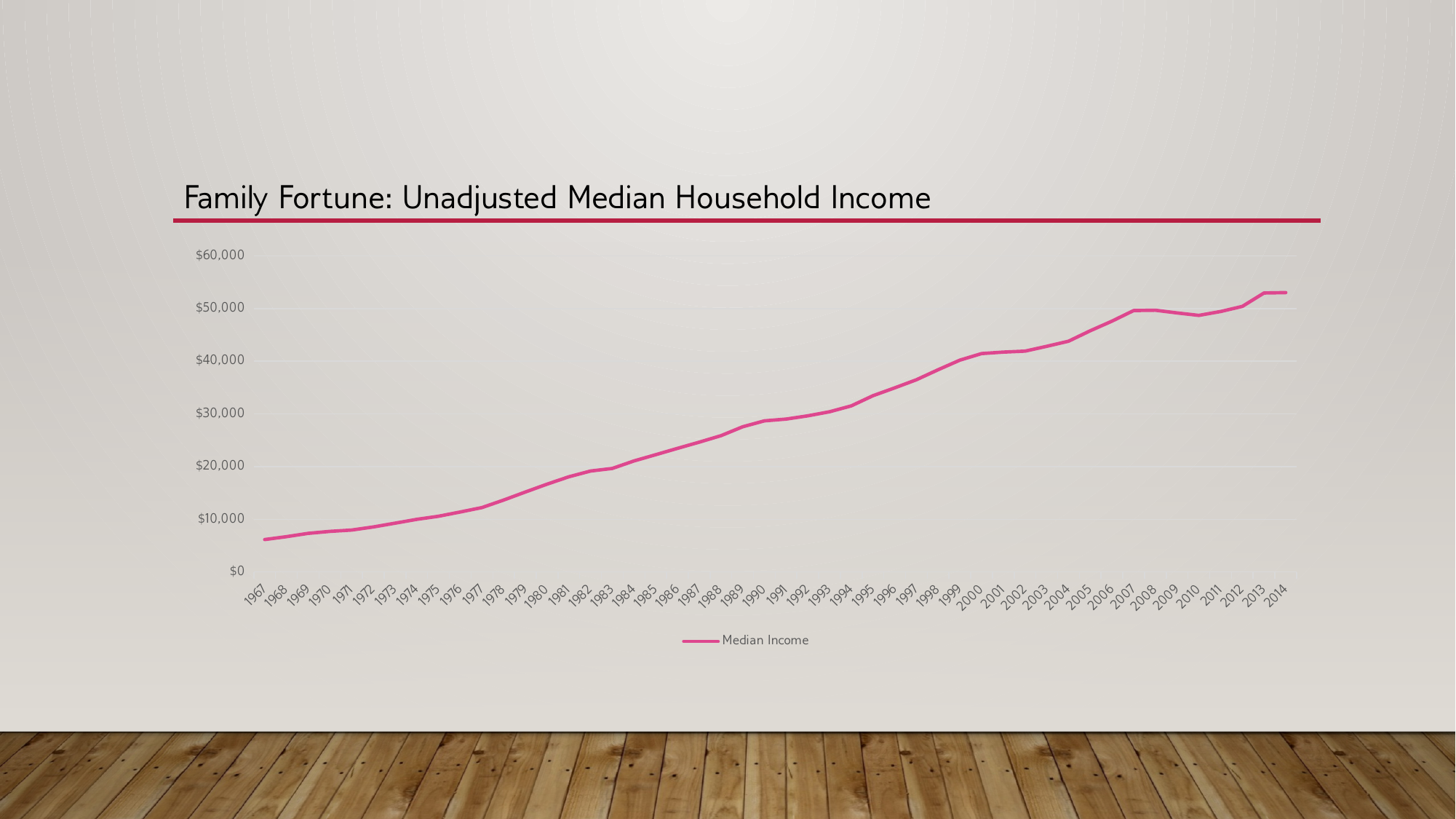

Family Fortune: Unadjusted Median Household Income

### Chart

| Category |  |
|---|---|
| 24473 | 6155.0 |
| 24838 | 6698.0 |
| 25204 | 7330.0 |
| 25569 | 7701.0 |
| 25934 | 7956.0 |
| 26299 | 8542.0 |
| 26665 | 9265.0 |
| 27030 | 9990.0 |
| 27395 | 10579.0 |
| 27760 | 11379.0 |
| 28126 | 12224.0 |
| 28491 | 13650.0 |
| 28856 | 15177.0 |
| 29221 | 16671.0 |
| 29587 | 18062.0 |
| 29952 | 19155.0 |
| 30317 | 19647.0 |
| 30682 | 21072.0 |
| 31048 | 22259.0 |
| 31413 | 23457.0 |
| 31778 | 24635.0 |
| 32143 | 25872.0 |
| 32509 | 27559.0 |
| 32874 | 28680.0 |
| 33239 | 29017.0 |
| 33604 | 29640.0 |
| 33970 | 30404.0 |
| 34335 | 31522.0 |
| 34700 | 33456.0 |
| 35065 | 34941.0 |
| 35431 | 36477.0 |
| 35796 | 38383.0 |
| 36161 | 40201.0 |
| 36526 | 41446.0 |
| 36892 | 41728.0 |
| 37257 | 41911.0 |
| 37622 | 42823.0 |
| 37987 | 43785.0 |
| 38353 | 45770.0 |
| 38718 | 47599.0 |
| 39083 | 49614.0 |
| 39448 | 49671.0 |
| 39814 | 49158.0 |
| 40179 | 48691.0 |
| 40544 | 49423.0 |
| 40909 | 50396.0 |
| 41275 | 52937.0 |
| 41640 | 53013.0 |